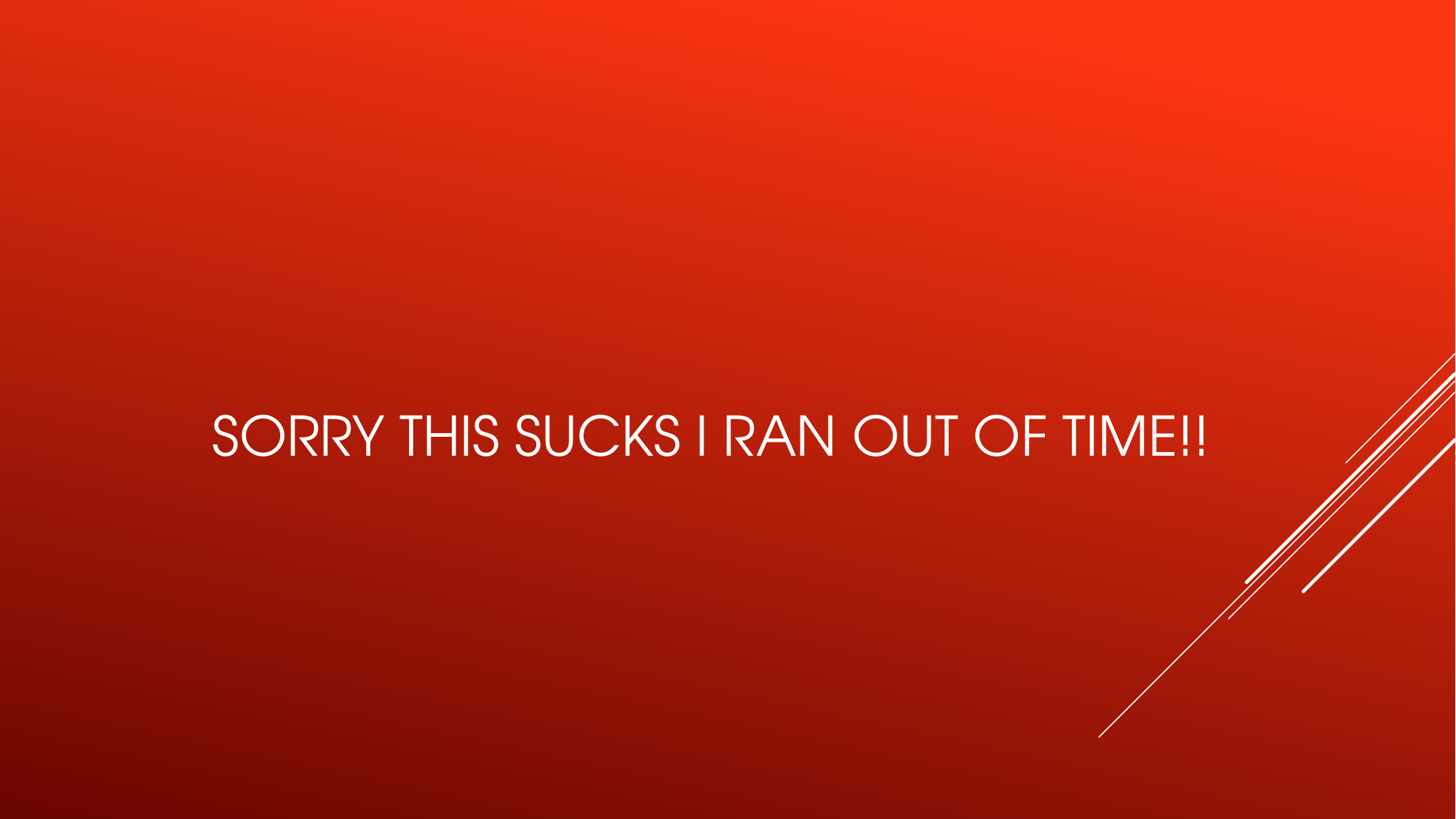

# Sorry this sucks I ran out of time!!